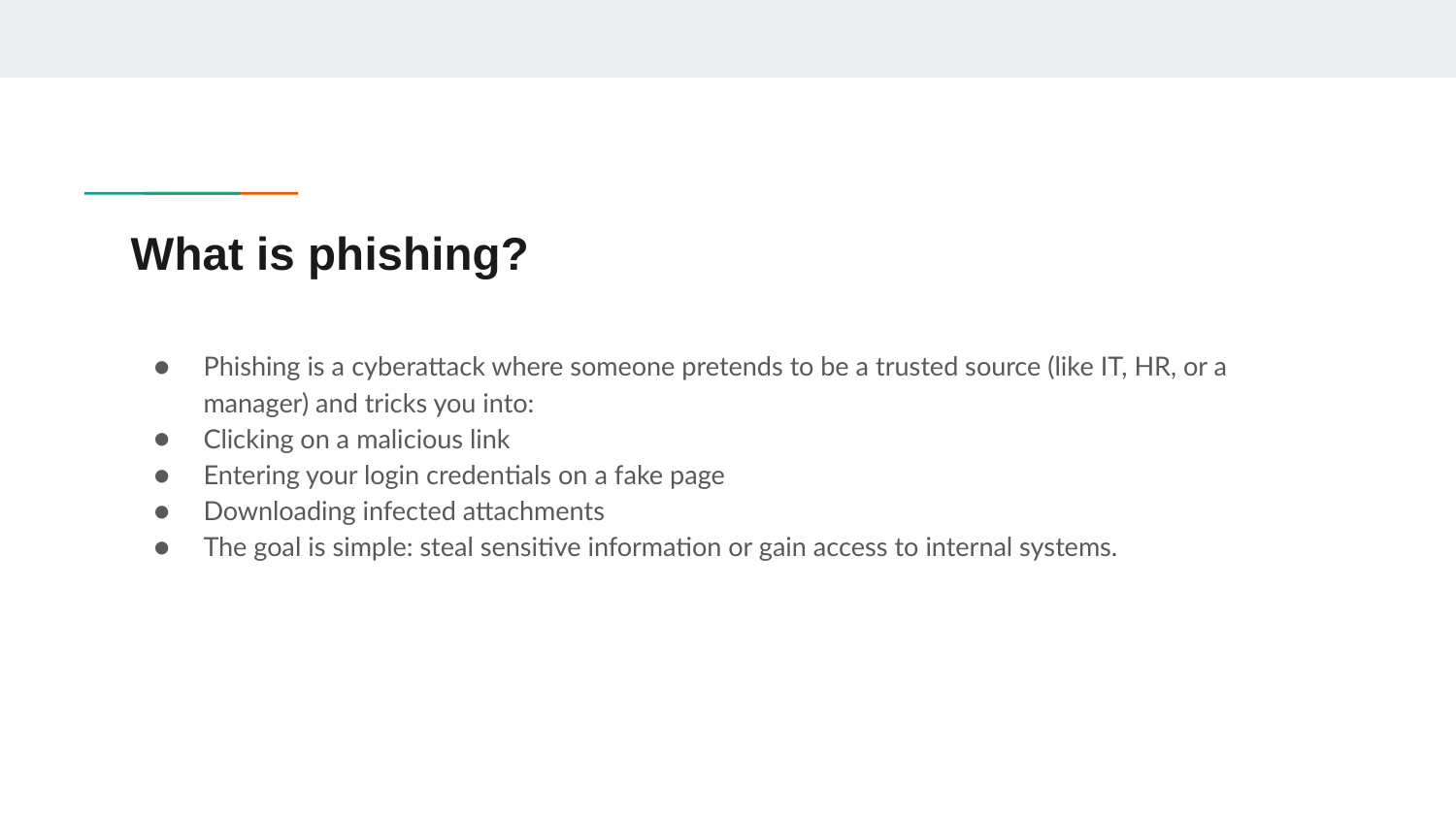

# What is phishing?
Phishing is a cyberattack where someone pretends to be a trusted source (like IT, HR, or a manager) and tricks you into:
Clicking on a malicious link
Entering your login credentials on a fake page
Downloading infected attachments
The goal is simple: steal sensitive information or gain access to internal systems.